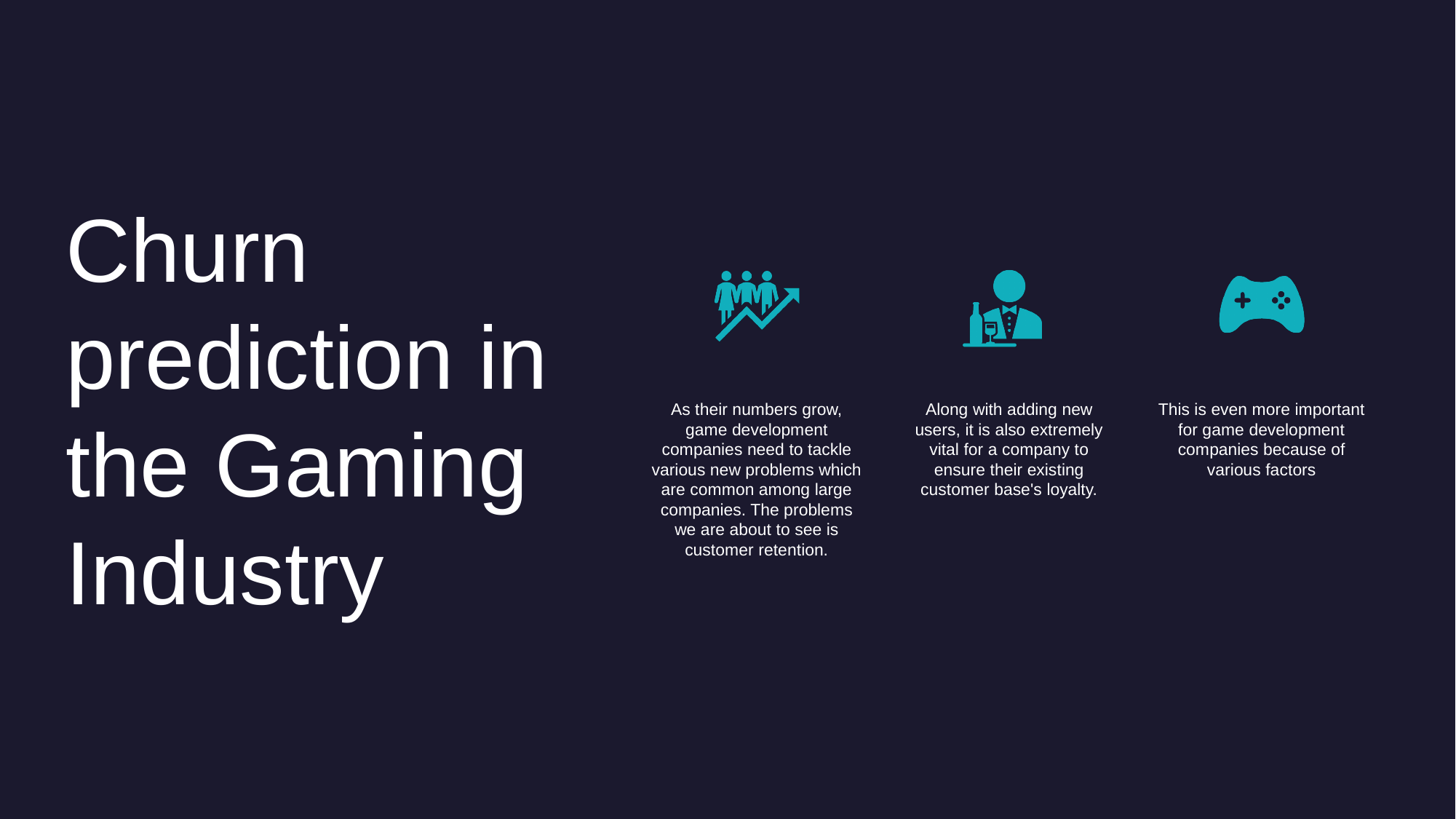

As their numbers grow, game development companies need to tackle various new problems which are common among large companies. The problems we are about to see is customer retention.
Along with adding new users, it is also extremely vital for a company to ensure their existing customer base's loyalty.
This is even more important for game development companies because of various factors
# Churn prediction in the Gaming Industry